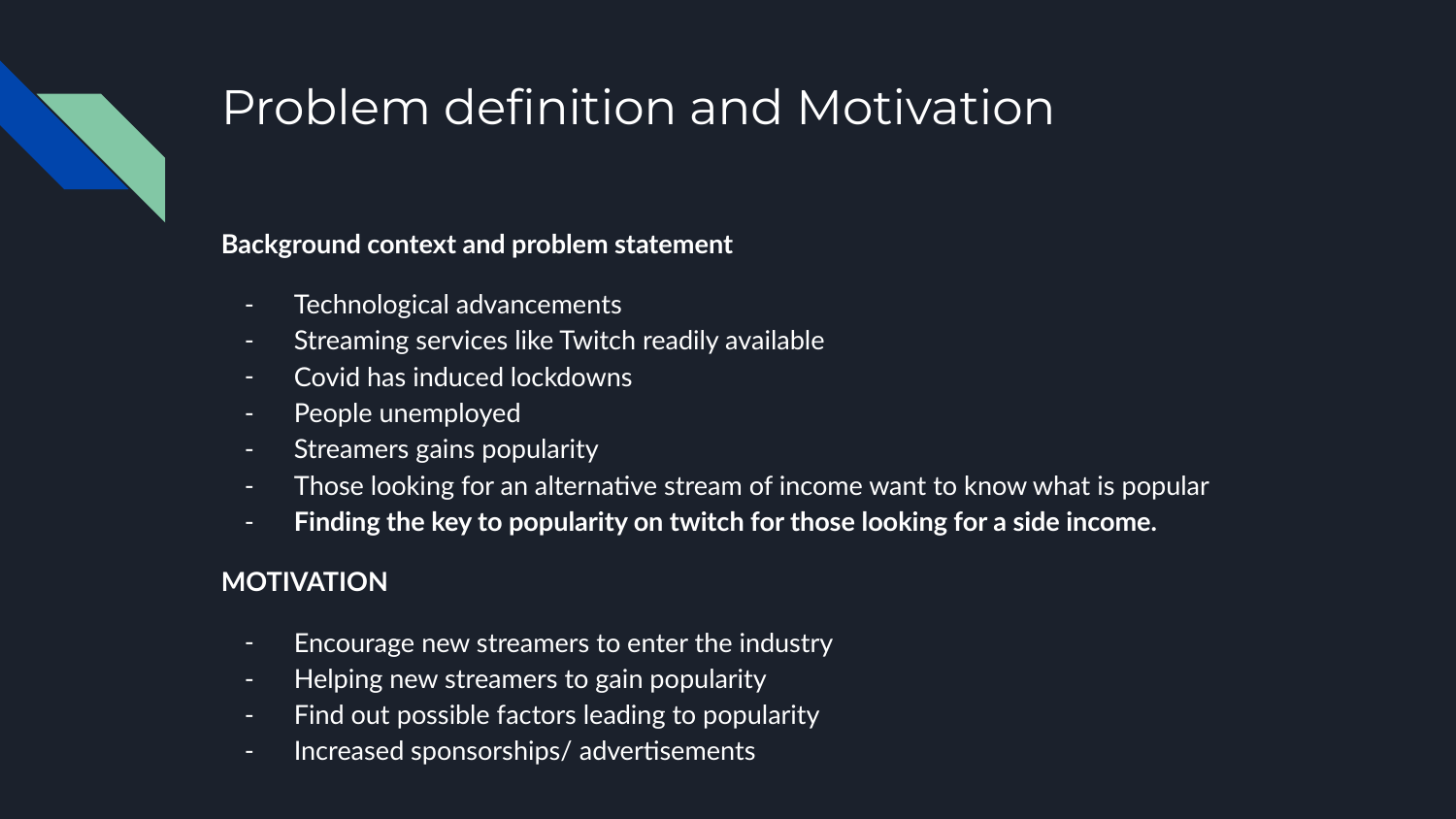

# Problem definition and Motivation
Background context and problem statement
Technological advancements
Streaming services like Twitch readily available
Covid has induced lockdowns
People unemployed
Streamers gains popularity
Those looking for an alternative stream of income want to know what is popular
Finding the key to popularity on twitch for those looking for a side income.
MOTIVATION
Encourage new streamers to enter the industry
Helping new streamers to gain popularity
Find out possible factors leading to popularity
Increased sponsorships/ advertisements